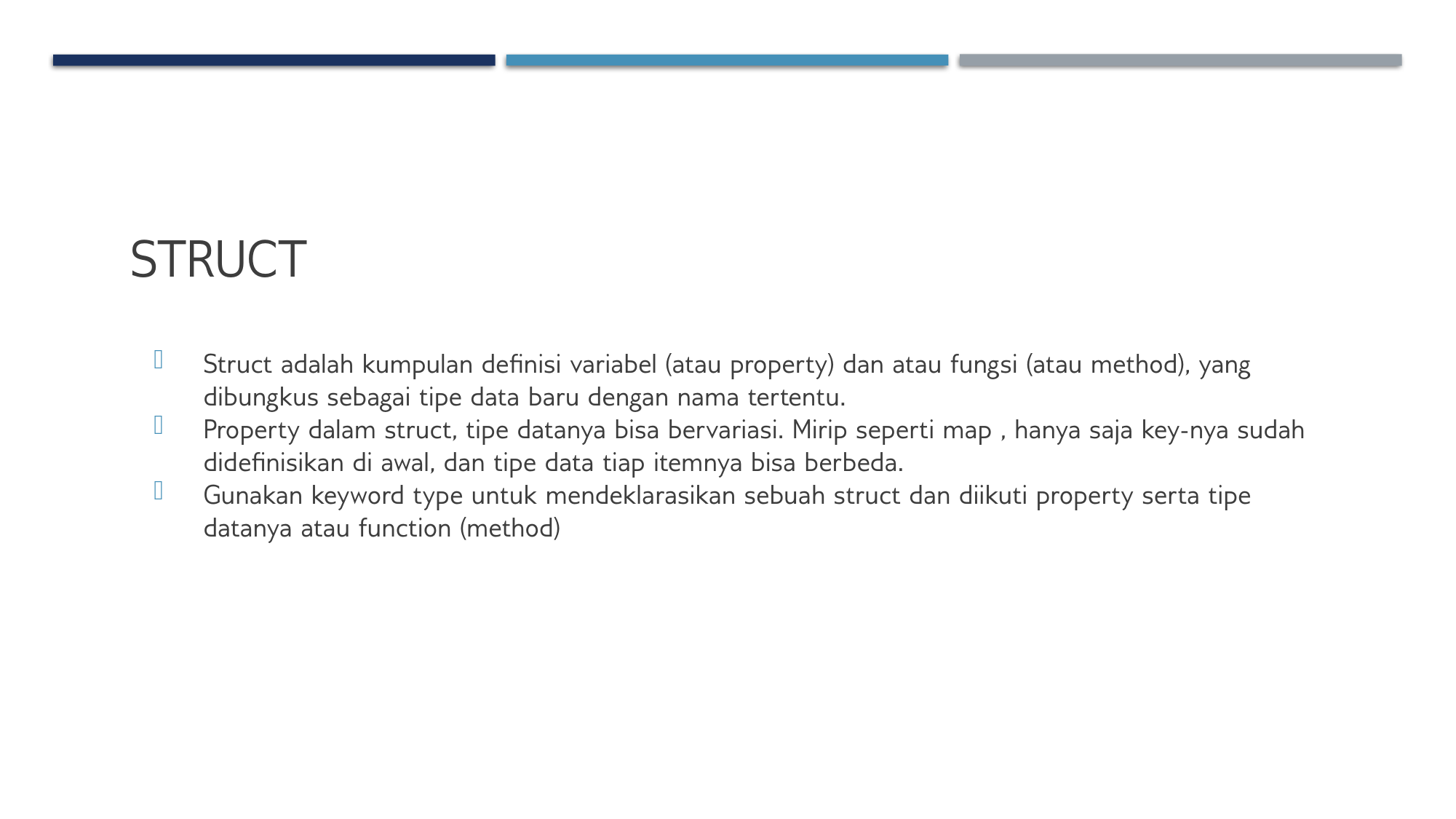

# Struct
Struct adalah kumpulan definisi variabel (atau property) dan atau fungsi (atau method), yang dibungkus sebagai tipe data baru dengan nama tertentu.
Property dalam struct, tipe datanya bisa bervariasi. Mirip seperti map , hanya saja key-nya sudah didefinisikan di awal, dan tipe data tiap itemnya bisa berbeda.
Gunakan keyword type untuk mendeklarasikan sebuah struct dan diikuti property serta tipe datanya atau function (method)